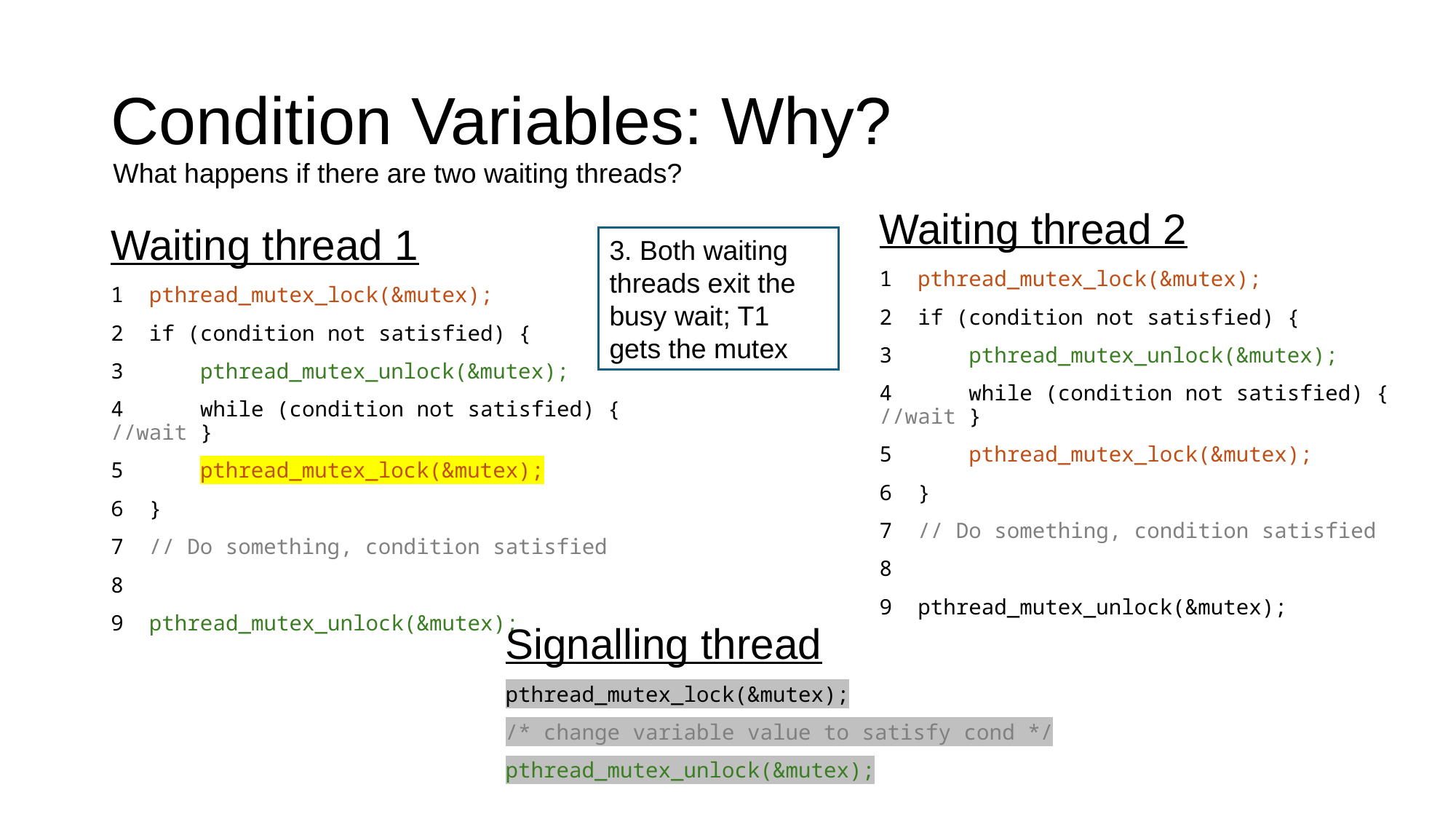

# Condition Variables: Why?
What happens if there are two waiting threads?

Waiting thread 2
1  pthread_mutex_lock(&mutex);
2  if (condition not satisfied) {
3      pthread_mutex_unlock(&mutex);
4      while (condition not satisfied) { //wait }
5      pthread_mutex_lock(&mutex);
6  }
7  // Do something, condition satisfied
8
9  pthread_mutex_unlock(&mutex);
Waiting thread 1
1  pthread_mutex_lock(&mutex);
2  if (condition not satisfied) {
3      pthread_mutex_unlock(&mutex);
4      while (condition not satisfied) { //wait }
5      pthread_mutex_lock(&mutex);
6  }
7  // Do something, condition satisfied
8
9  pthread_mutex_unlock(&mutex);
3. Both waiting threads exit the busy wait; T1 gets the mutex
Signalling thread
pthread_mutex_lock(&mutex);
/* change variable value to satisfy cond */
pthread_mutex_unlock(&mutex);